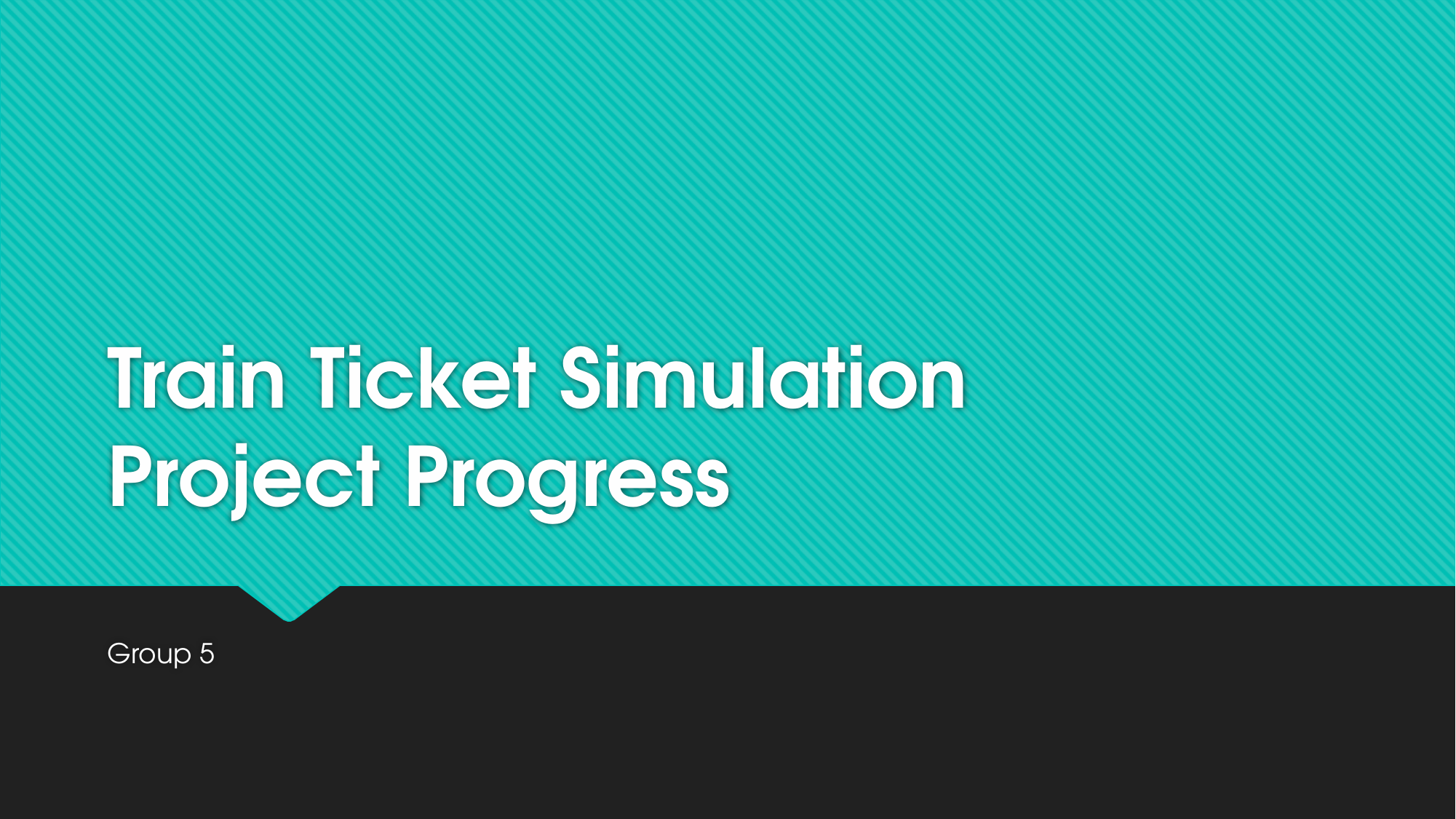

# Train Ticket Simulation Project Progress
Group 5